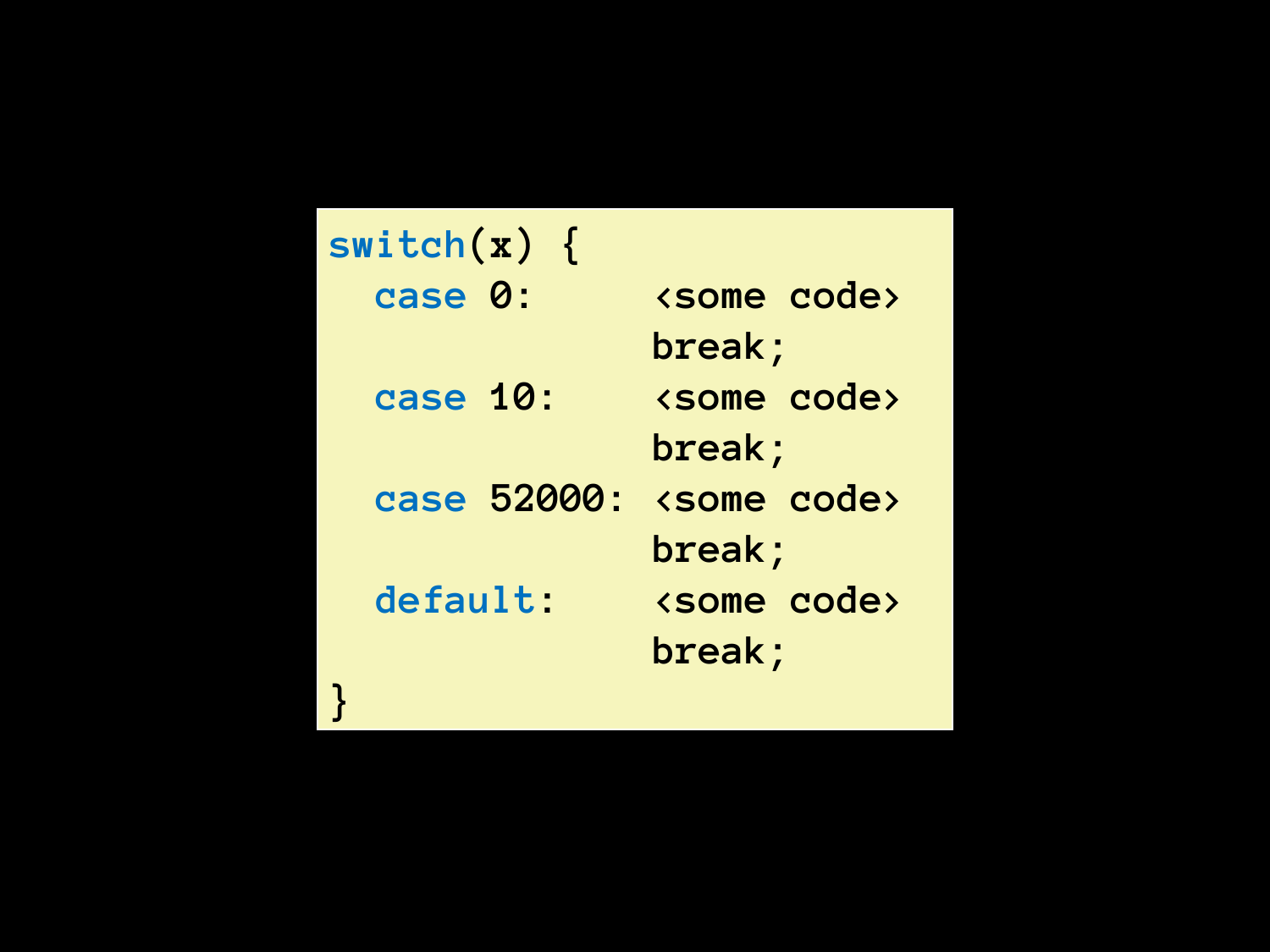

switch(x) {
  case 0:     <some code>
              break;
  case 10:    <some code>
              break;
  case 52000: <some code>
              break;
  default:    <some code>
              break;
}